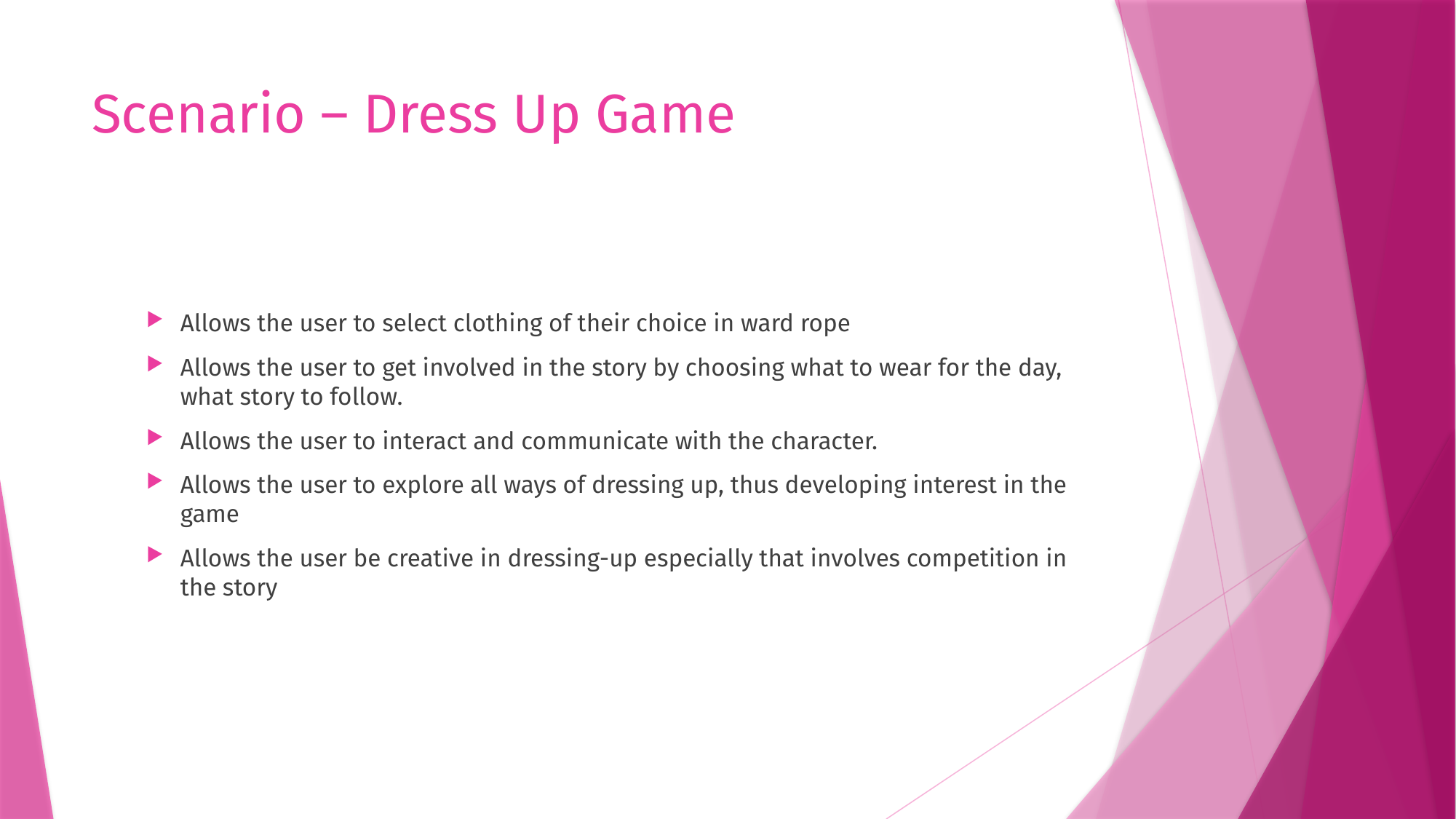

# Scenario – Dress Up Game

Allows the user to select clothing of their choice in ward rope
Allows the user to get involved in the story by choosing what to wear for the day, what story to follow.
Allows the user to interact and communicate with the character.
Allows the user to explore all ways of dressing up, thus developing interest in the game
Allows the user be creative in dressing-up especially that involves competition in the story